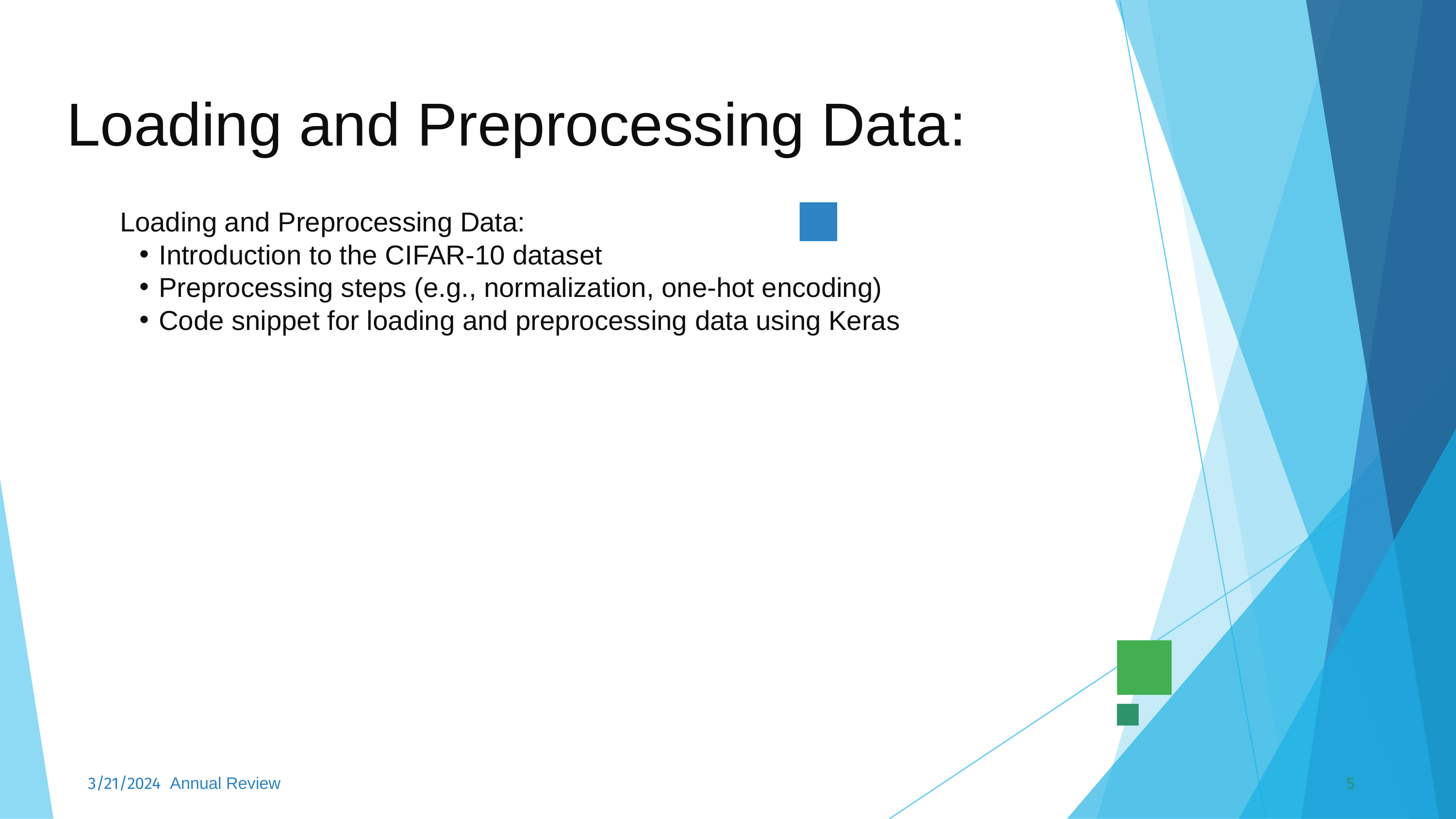

Loading and Preprocessing Data:

Loading and Preprocessing Data:
Introduction to the CIFAR-10 dataset
Preprocessing steps (e.g., normalization, one-hot encoding)
Code snippet for loading and preprocessing data using Keras

3/21/2024  Annual Review
5